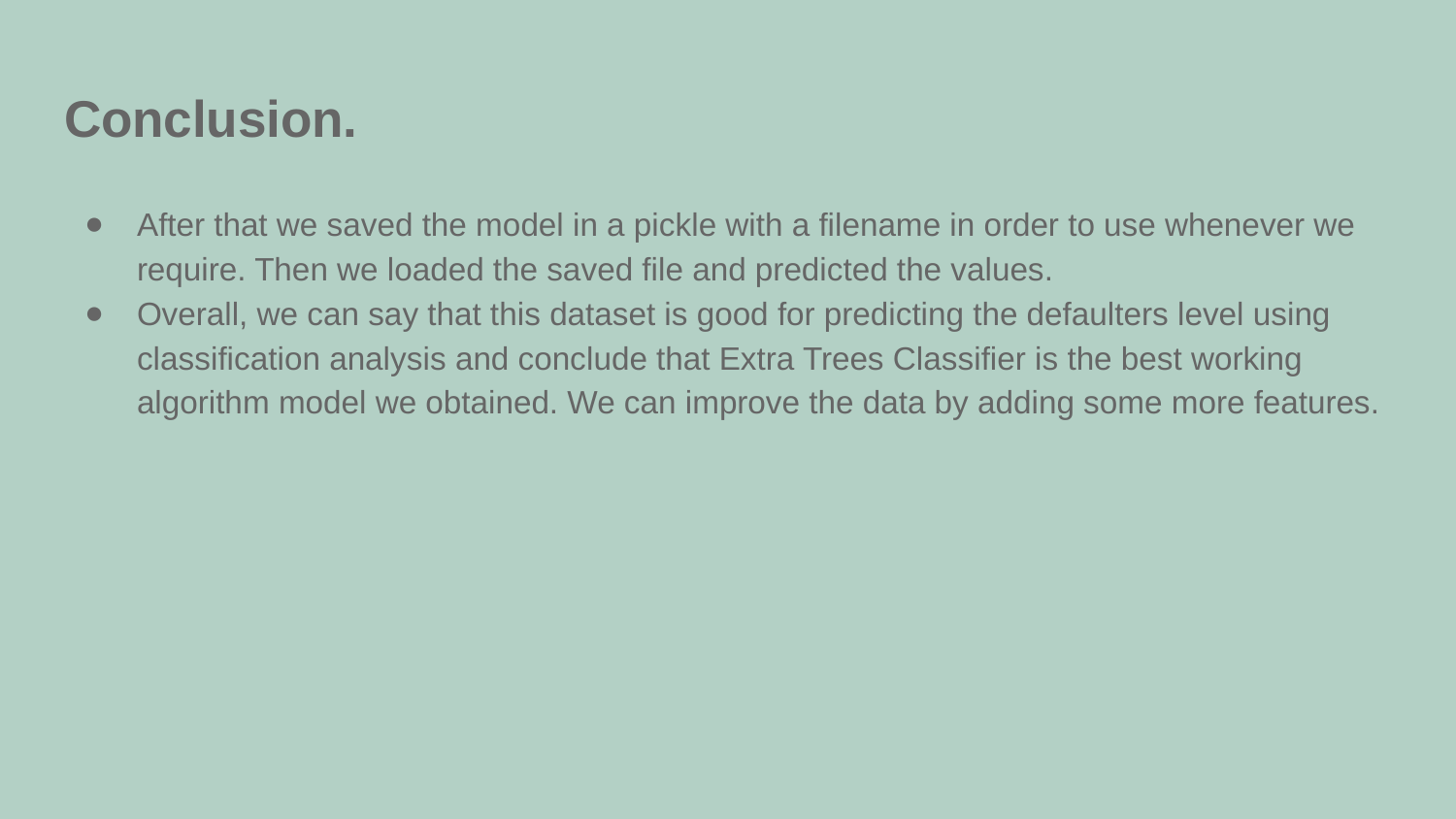

# Conclusion.
After that we saved the model in a pickle with a filename in order to use whenever we require. Then we loaded the saved file and predicted the values.
Overall, we can say that this dataset is good for predicting the defaulters level using classification analysis and conclude that Extra Trees Classifier is the best working algorithm model we obtained. We can improve the data by adding some more features.